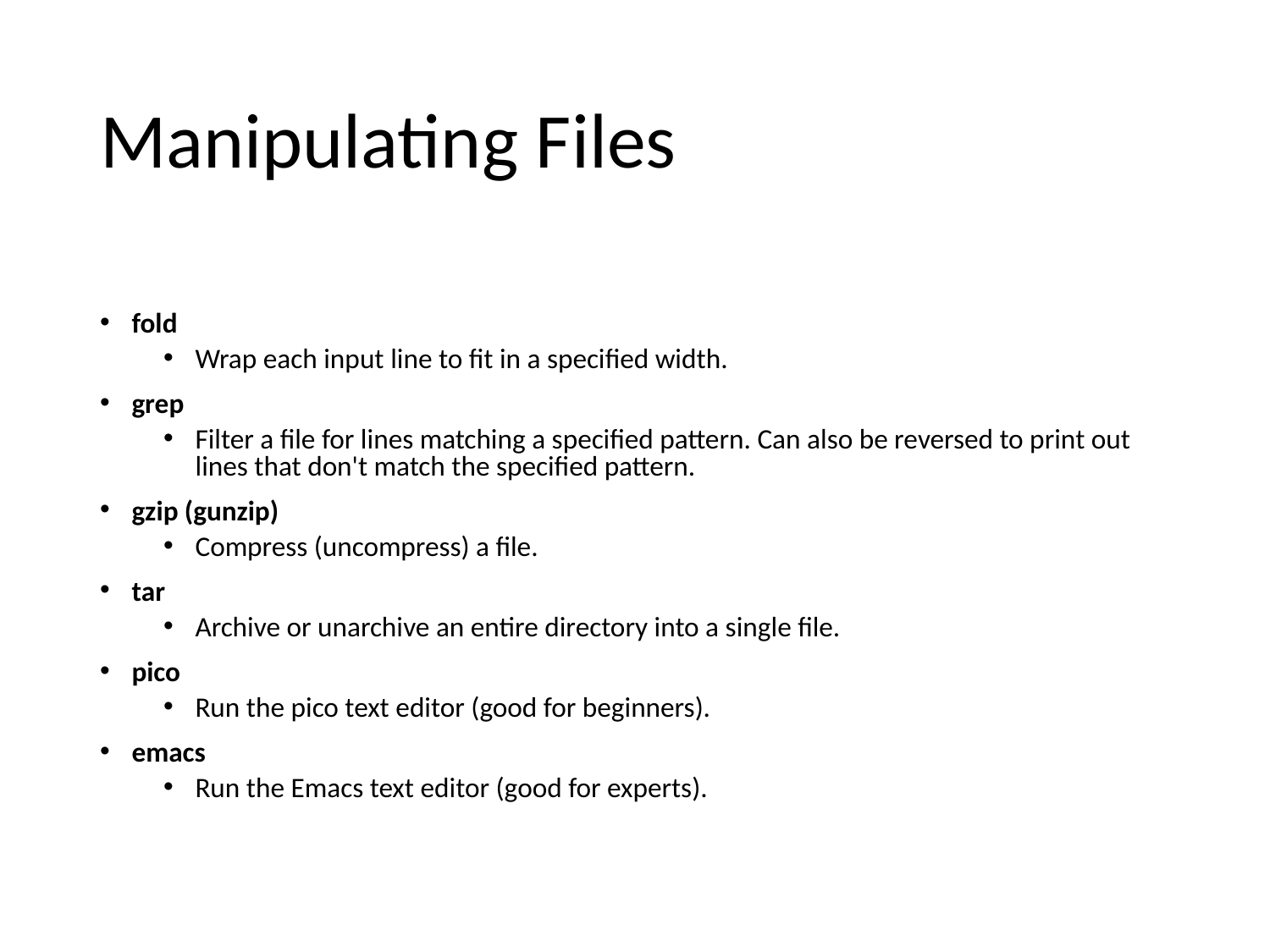

# Manipulating Files

fold
Wrap each input line to fit in a specified width.
grep
Filter a file for lines matching a specified pattern. Can also be reversed to print out lines that don't match the specified pattern.
gzip (gunzip)
Compress (uncompress) a file.
tar
Archive or unarchive an entire directory into a single file.
pico
Run the pico text editor (good for beginners).
emacs
Run the Emacs text editor (good for experts).